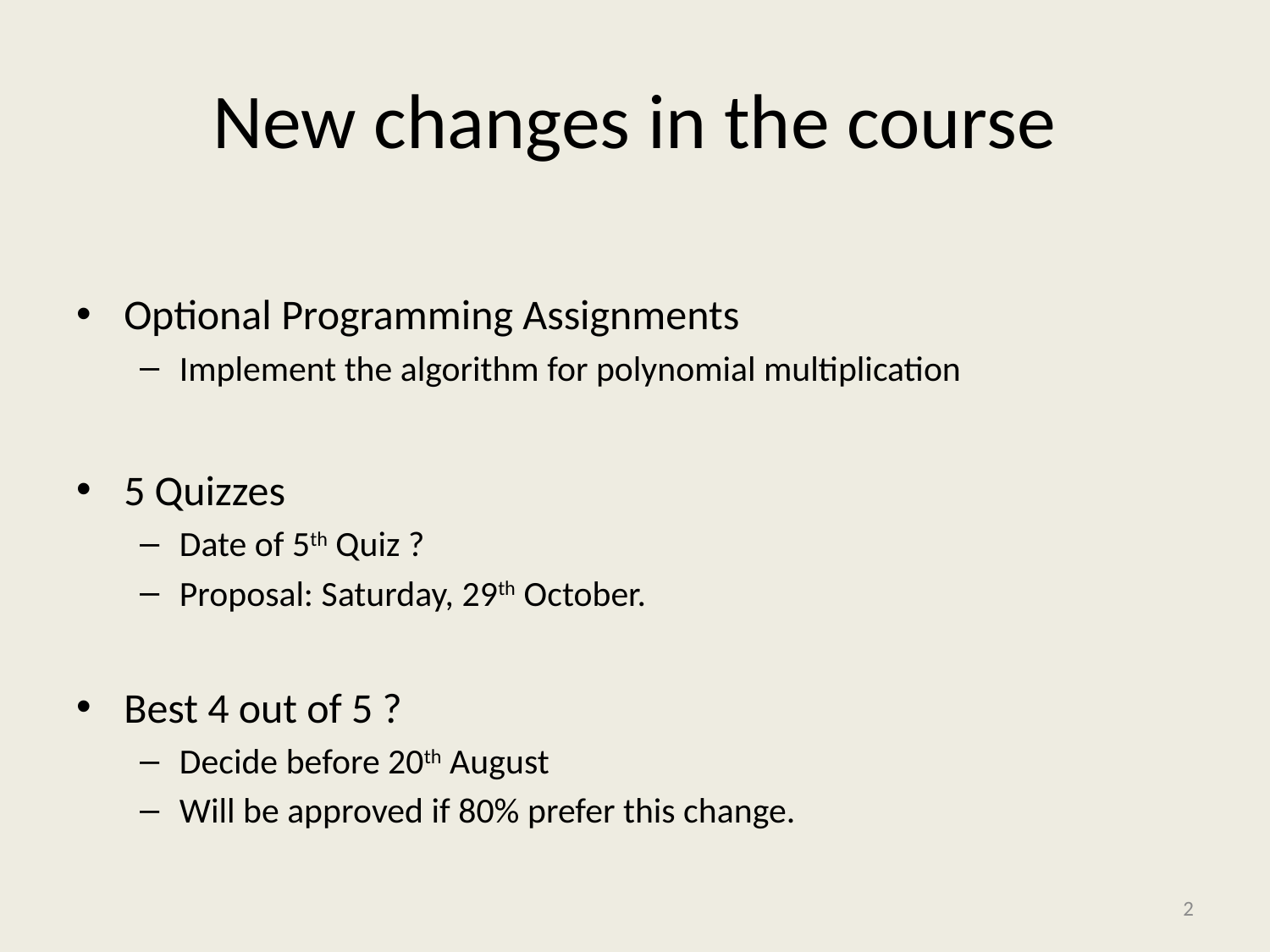

# New changes in the course

Optional Programming Assignments
Implement the algorithm for polynomial multiplication

5 Quizzes
Date of 5th Quiz ?
Proposal: Saturday, 29th October.

Best 4 out of 5 ?
Decide before 20th August
Will be approved if 80% prefer this change.

2